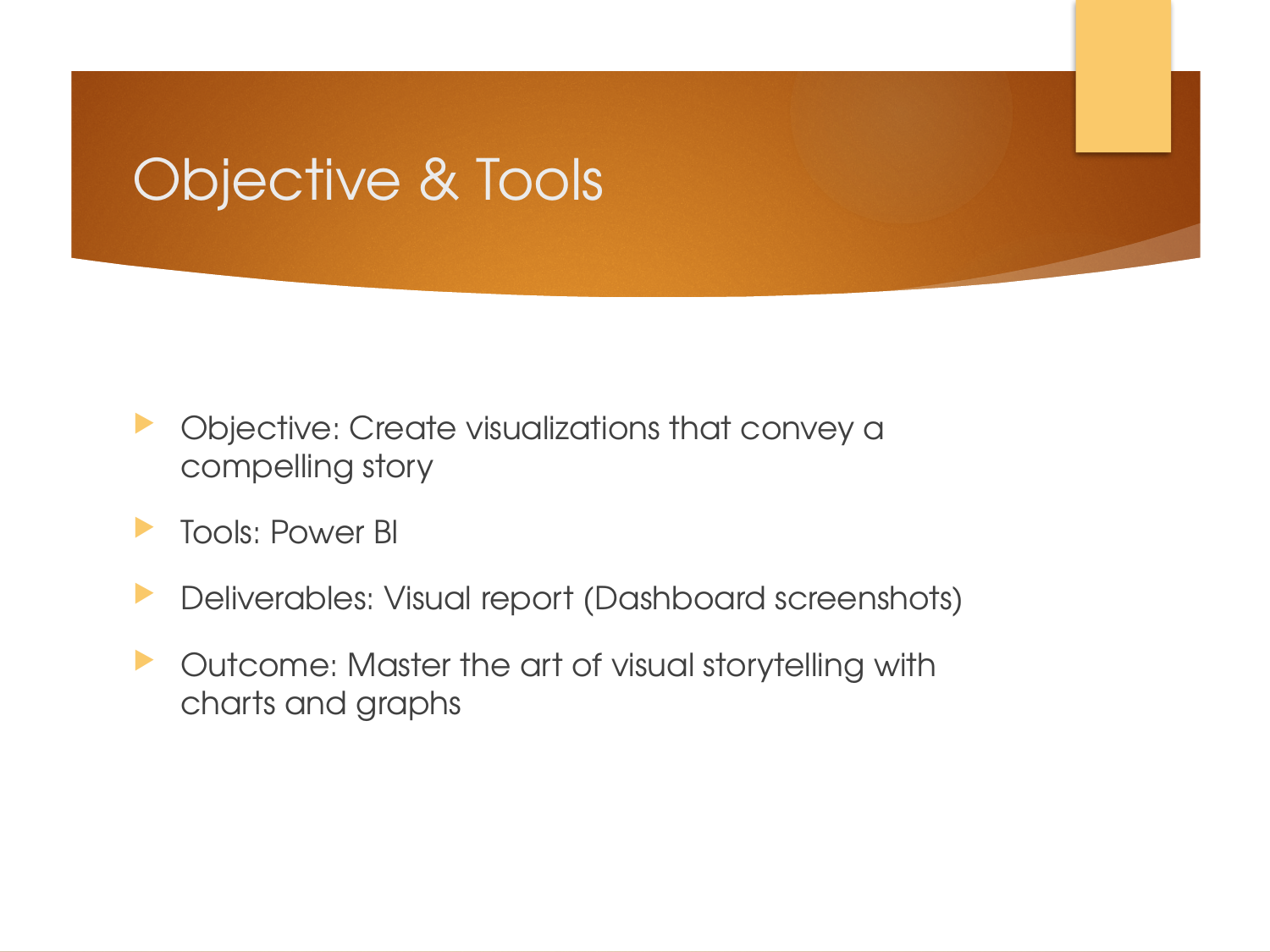

# Objective & Tools

Objective: Create visualizations that convey a compelling story
Tools: Power BI
Deliverables: Visual report (Dashboard screenshots)
Outcome: Master the art of visual storytelling with charts and graphs